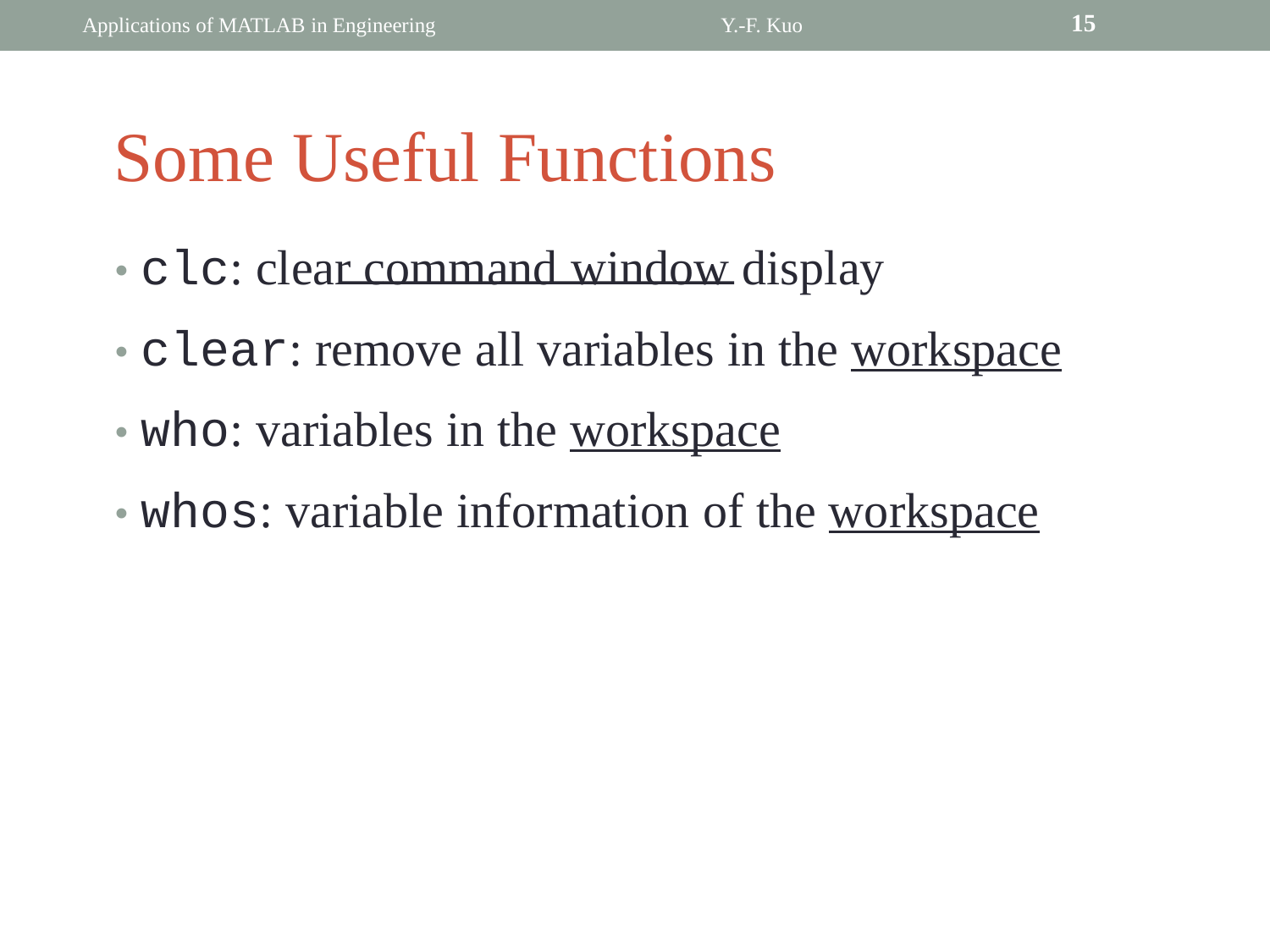

15
Applications of MATLAB in Engineering
Y.-F. Kuo

Some Useful Functions

• clc: clear command window display

• clear: remove all variables in the workspace

• who: variables in the workspace

• whos: variable information of the workspace